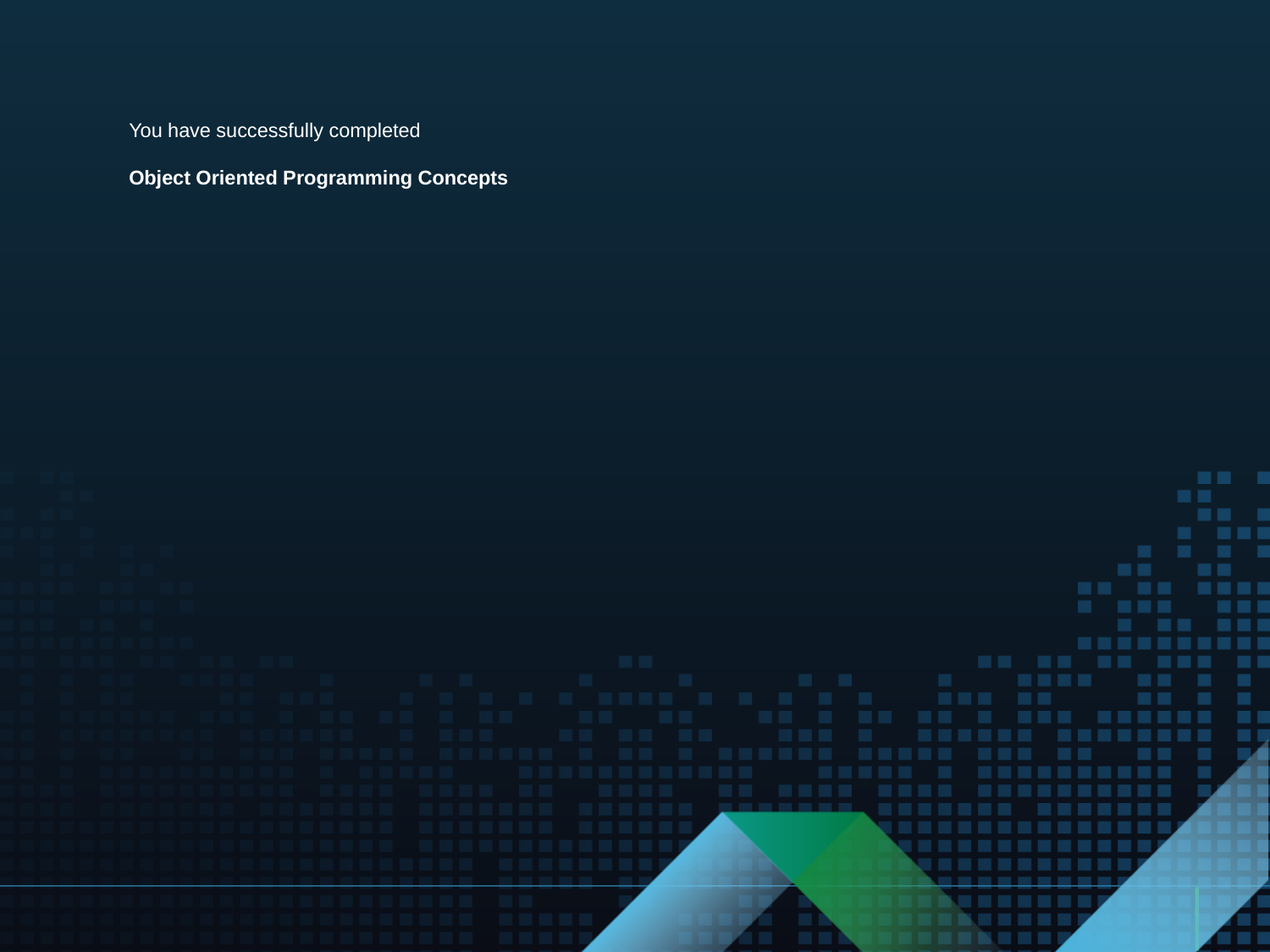

# You have successfully completed Object Oriented Programming Concepts